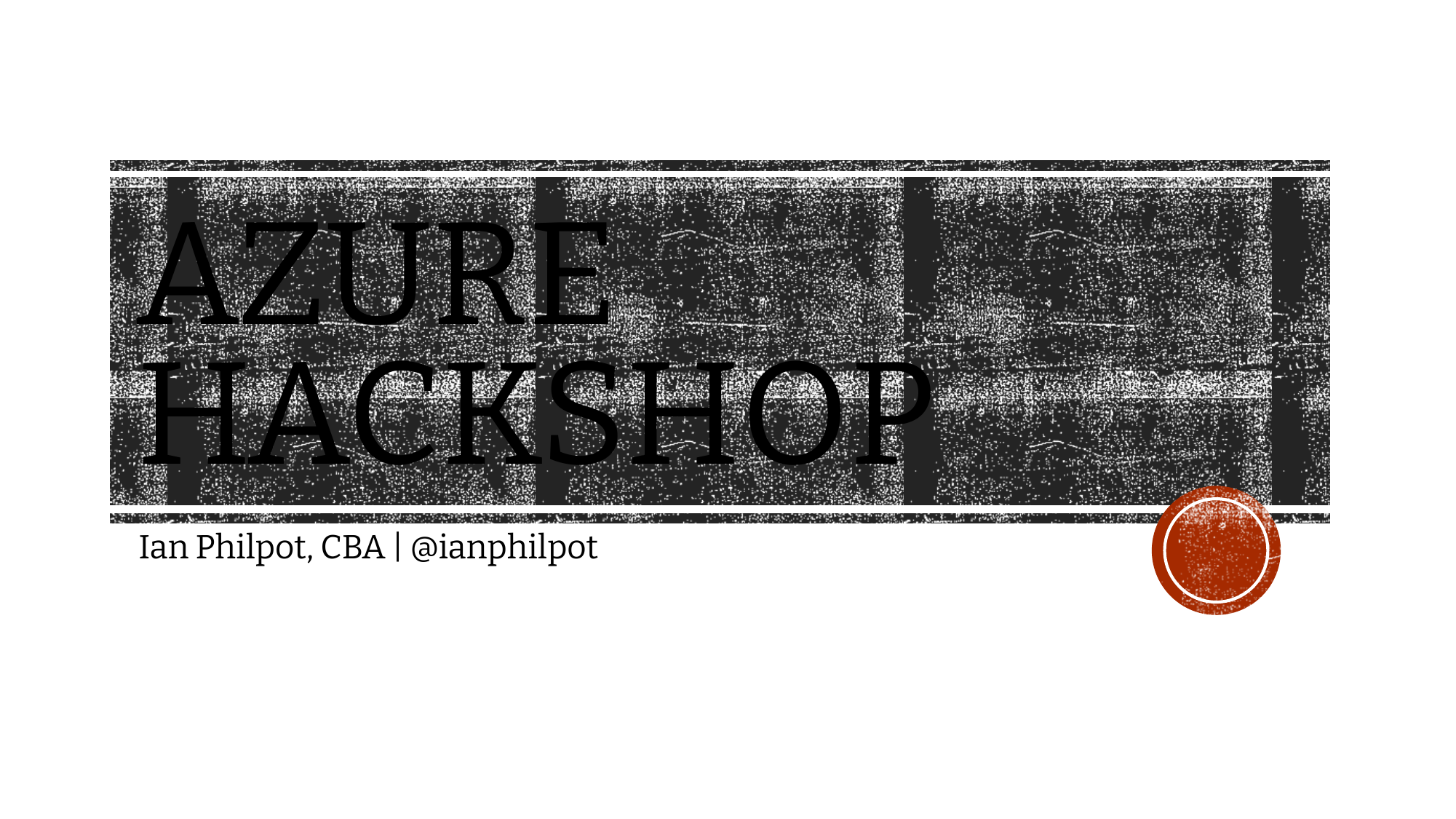

# Azure HackShop
Ian Philpot, CBA | @ianphilpot